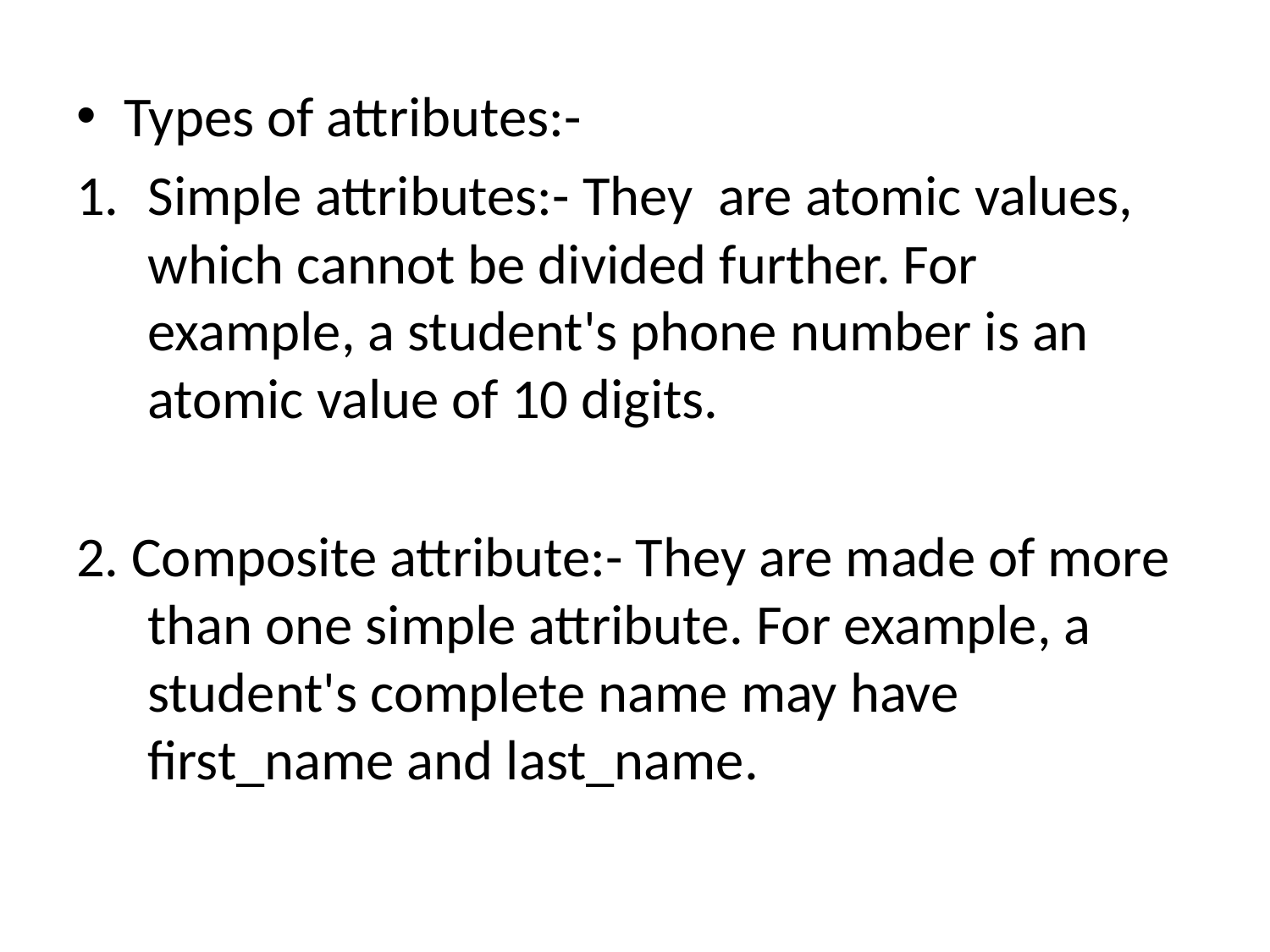

Types of attributes:-
Simple attributes:- They  are atomic values, which cannot be divided further. For example, a student's phone number is an atomic value of 10 digits.

2. Composite attribute:- They are made of more than one simple attribute. For example, a student's complete name may have first_name and last_name.